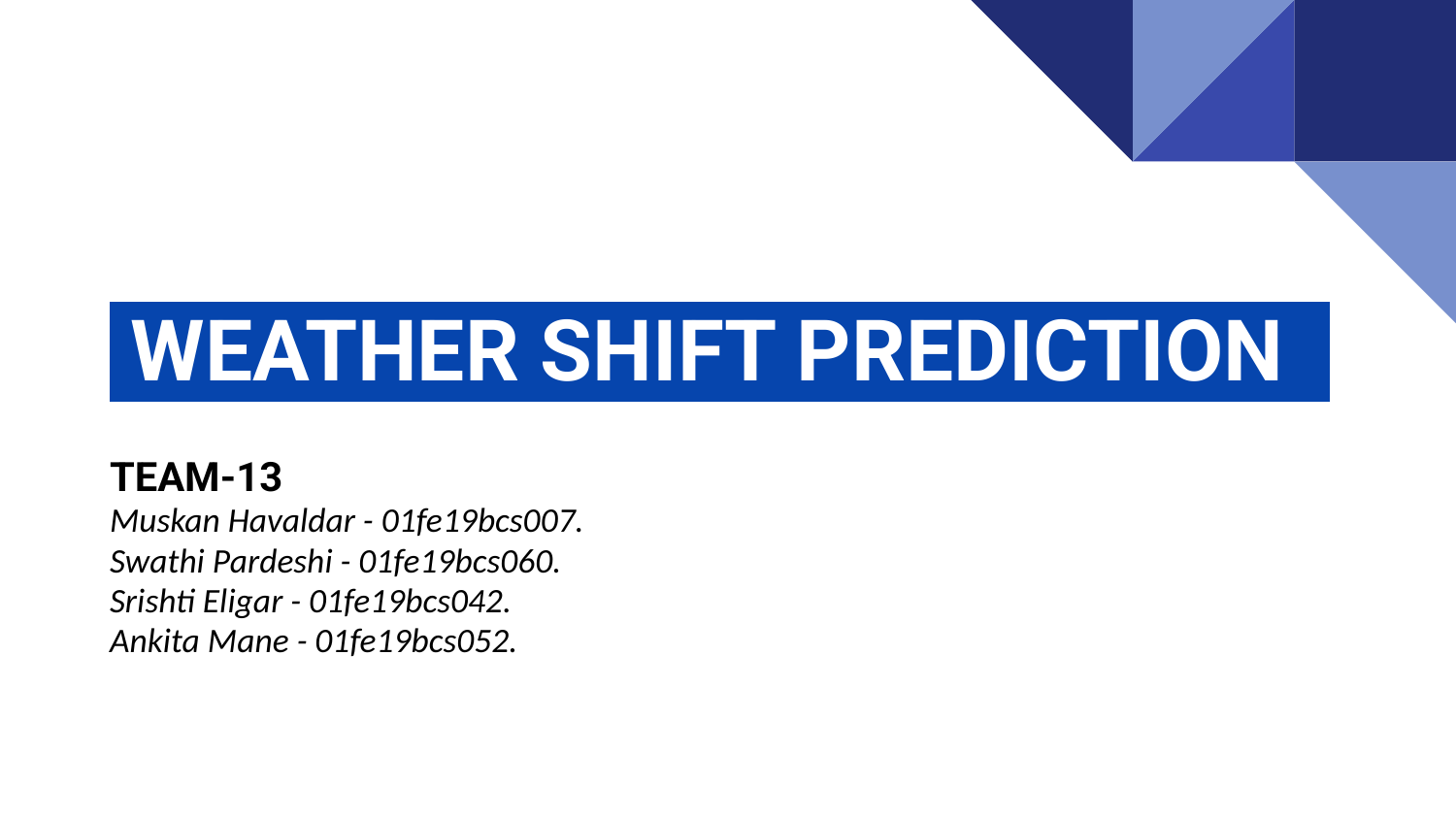

# WEATHER SHIFT PREDICTION.
TEAM-13
Muskan Havaldar - 01fe19bcs007.
Swathi Pardeshi - 01fe19bcs060.
Srishti Eligar - 01fe19bcs042.
Ankita Mane - 01fe19bcs052.